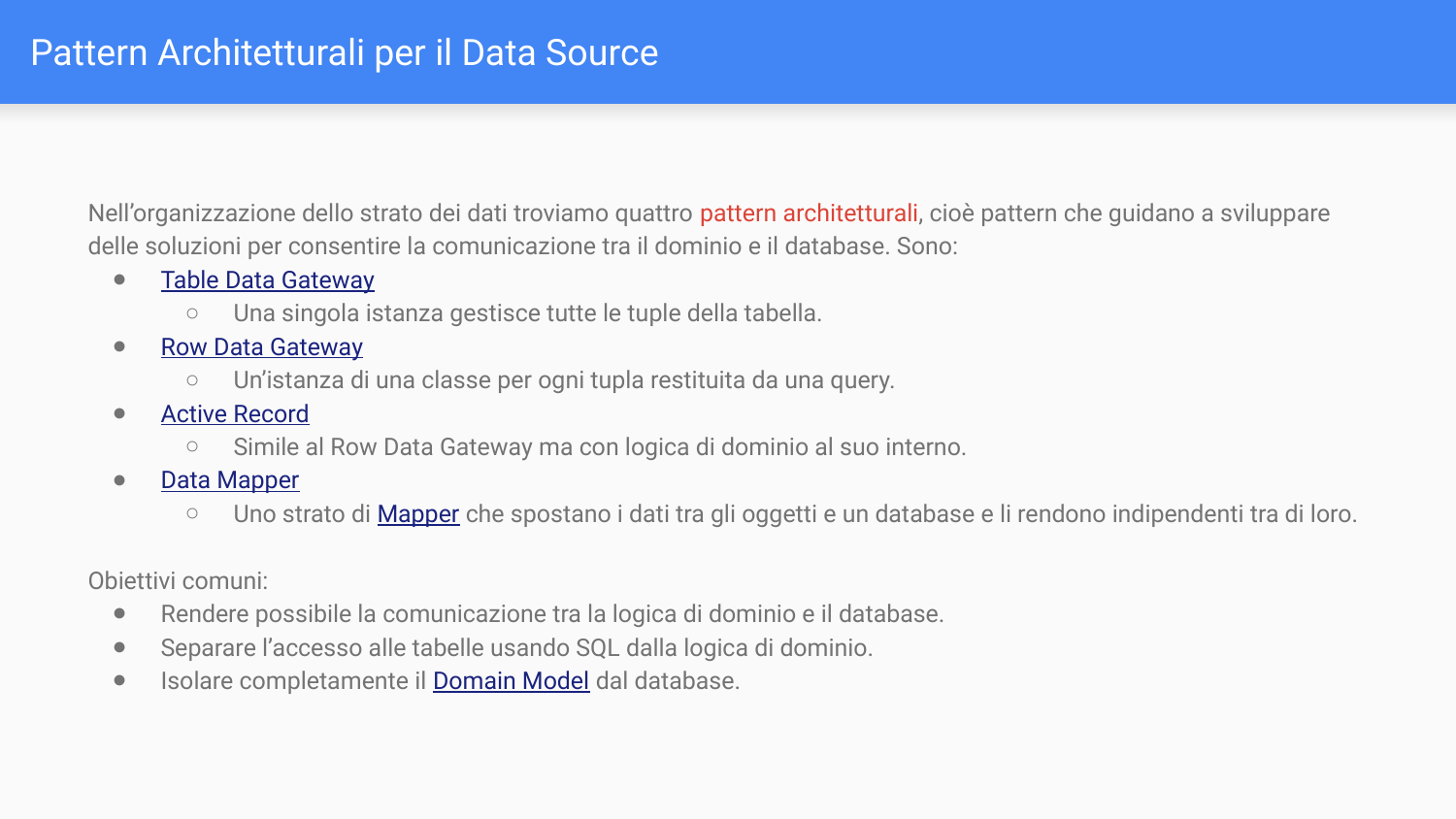

# Pattern Architetturali per il Data Source
Nell’organizzazione dello strato dei dati troviamo quattro pattern architetturali, cioè pattern che guidano a sviluppare delle soluzioni per consentire la comunicazione tra il dominio e il database. Sono:
Table Data Gateway
Una singola istanza gestisce tutte le tuple della tabella.
Row Data Gateway
Un’istanza di una classe per ogni tupla restituita da una query.
Active Record
Simile al Row Data Gateway ma con logica di dominio al suo interno.
Data Mapper
Uno strato di Mapper che spostano i dati tra gli oggetti e un database e li rendono indipendenti tra di loro.

Obiettivi comuni:
Rendere possibile la comunicazione tra la logica di dominio e il database.
Separare l’accesso alle tabelle usando SQL dalla logica di dominio.
Isolare completamente il Domain Model dal database.